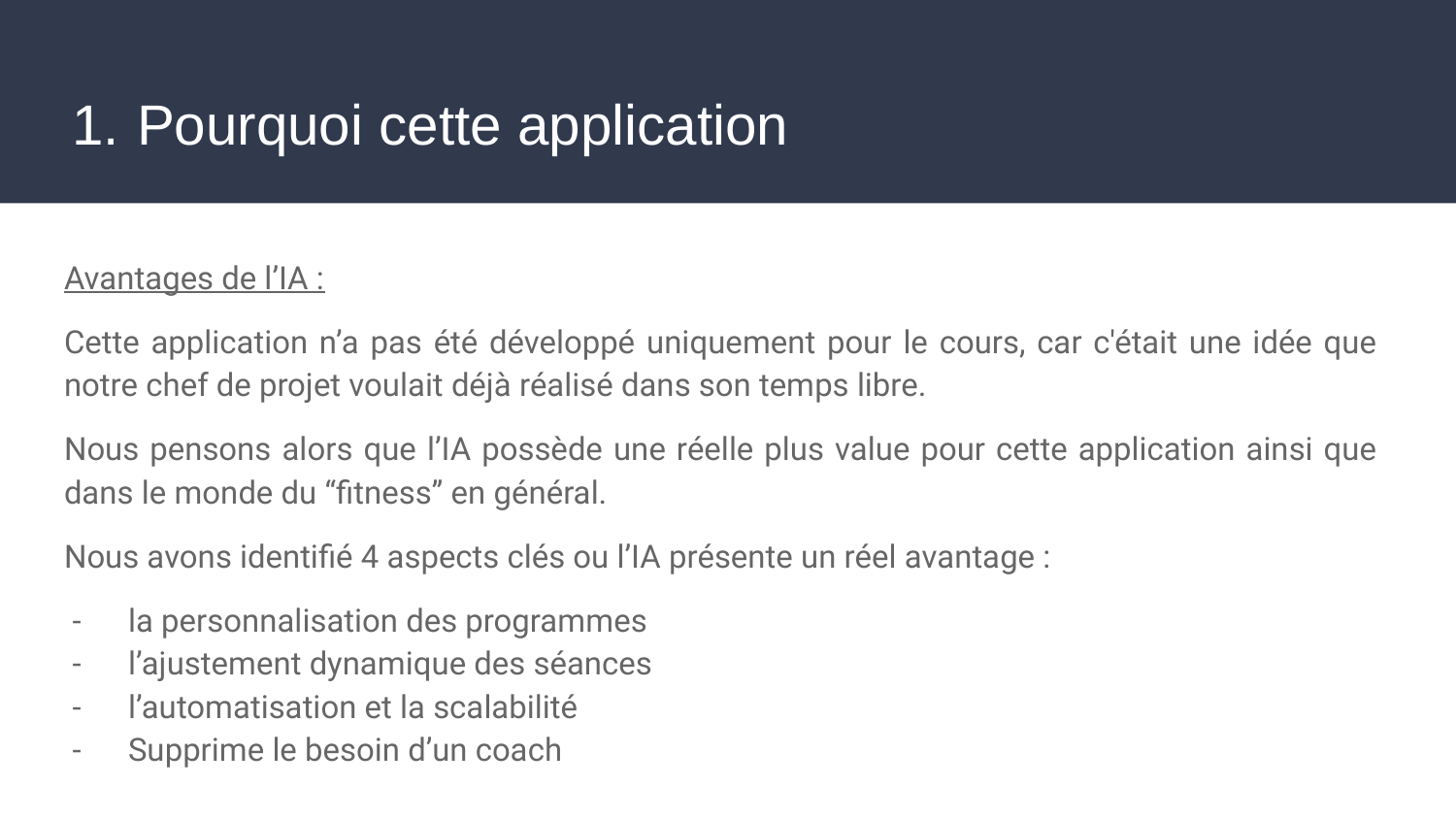

# Pourquoi cette application
Avantages de l’IA :
Cette application n’a pas été développé uniquement pour le cours, car c'était une idée que notre chef de projet voulait déjà réalisé dans son temps libre.
Nous pensons alors que l’IA possède une réelle plus value pour cette application ainsi que dans le monde du “fitness” en général.
Nous avons identifié 4 aspects clés ou l’IA présente un réel avantage :
la personnalisation des programmes
l’ajustement dynamique des séances
l’automatisation et la scalabilité
Supprime le besoin d’un coach